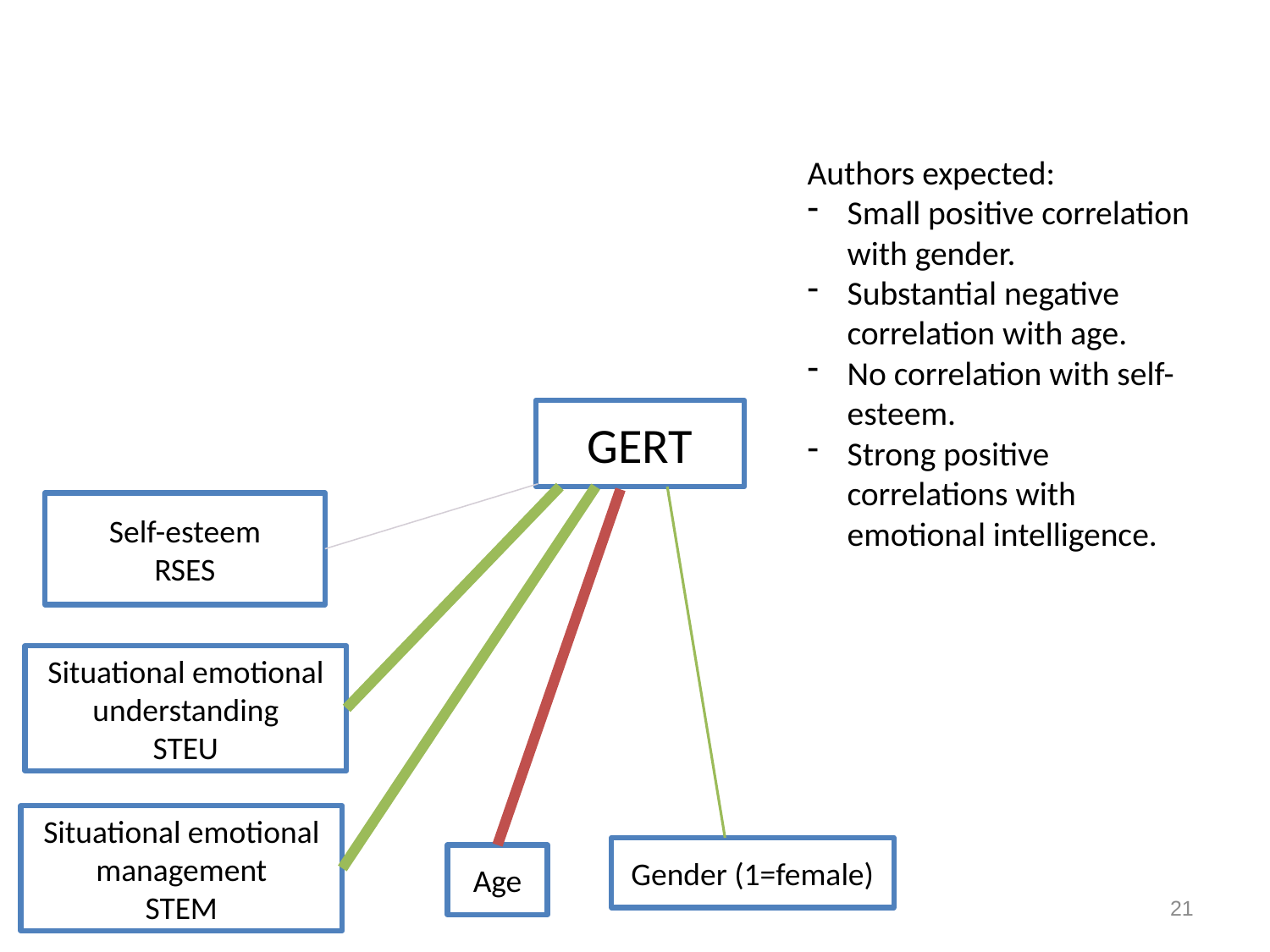

Authors expected:
Small positive correlation with gender.
Substantial negative correlation with age.
No correlation with self-esteem.
Strong positive correlations with emotional intelligence.
GERT
Self-esteem
RSES
Situational emotional understanding
STEU
Situational emotional management
STEM
Gender (1=female)
Age
21